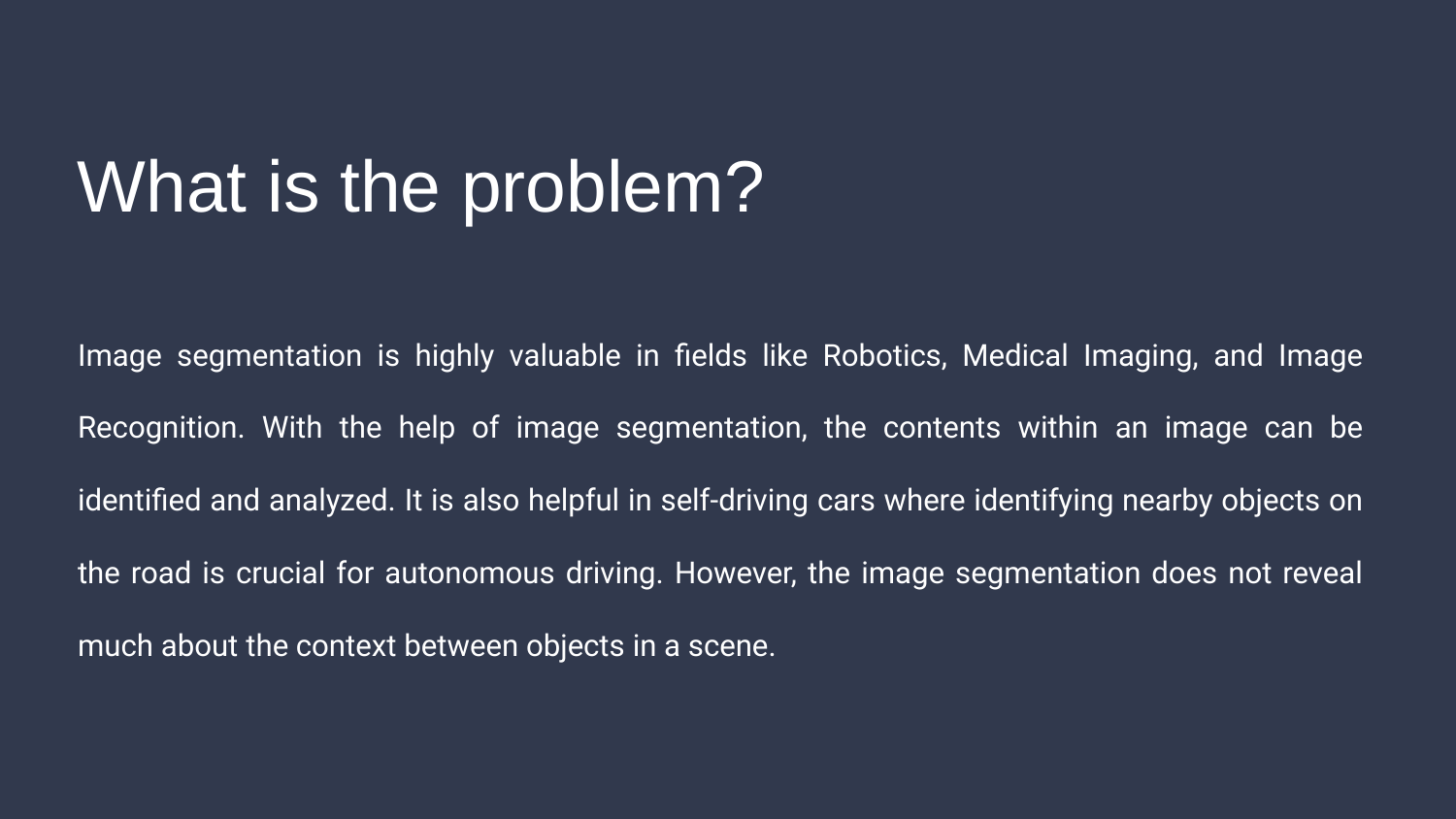

What is the problem?

Image segmentation is highly valuable in fields like Robotics, Medical Imaging, and Image Recognition. With the help of image segmentation, the contents within an image can be identified and analyzed. It is also helpful in self-driving cars where identifying nearby objects on the road is crucial for autonomous driving. However, the image segmentation does not reveal much about the context between objects in a scene.